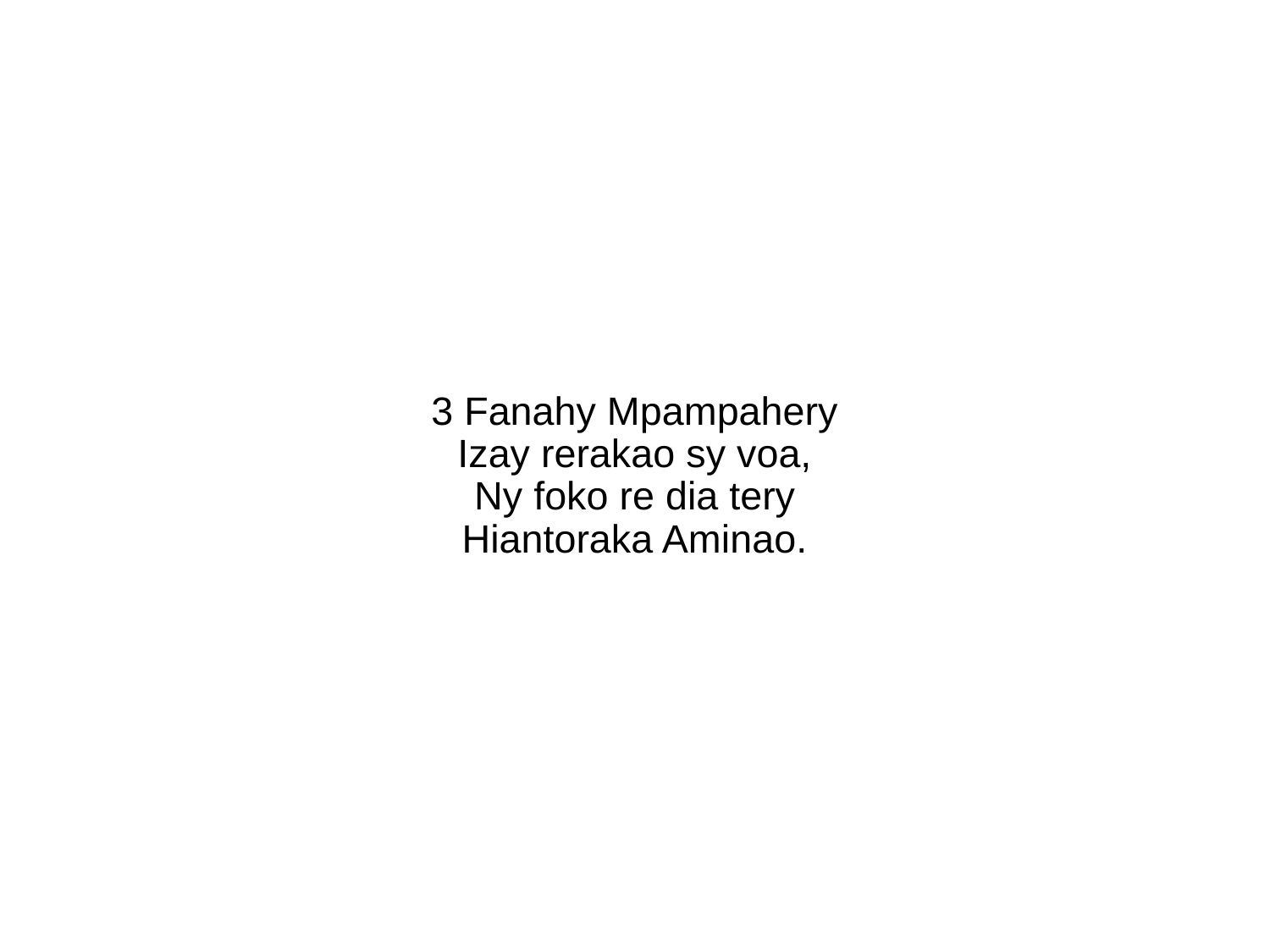

3 Fanahy Mpampahery
Izay rerakao sy voa,
Ny foko re dia tery
Hiantoraka Aminao.